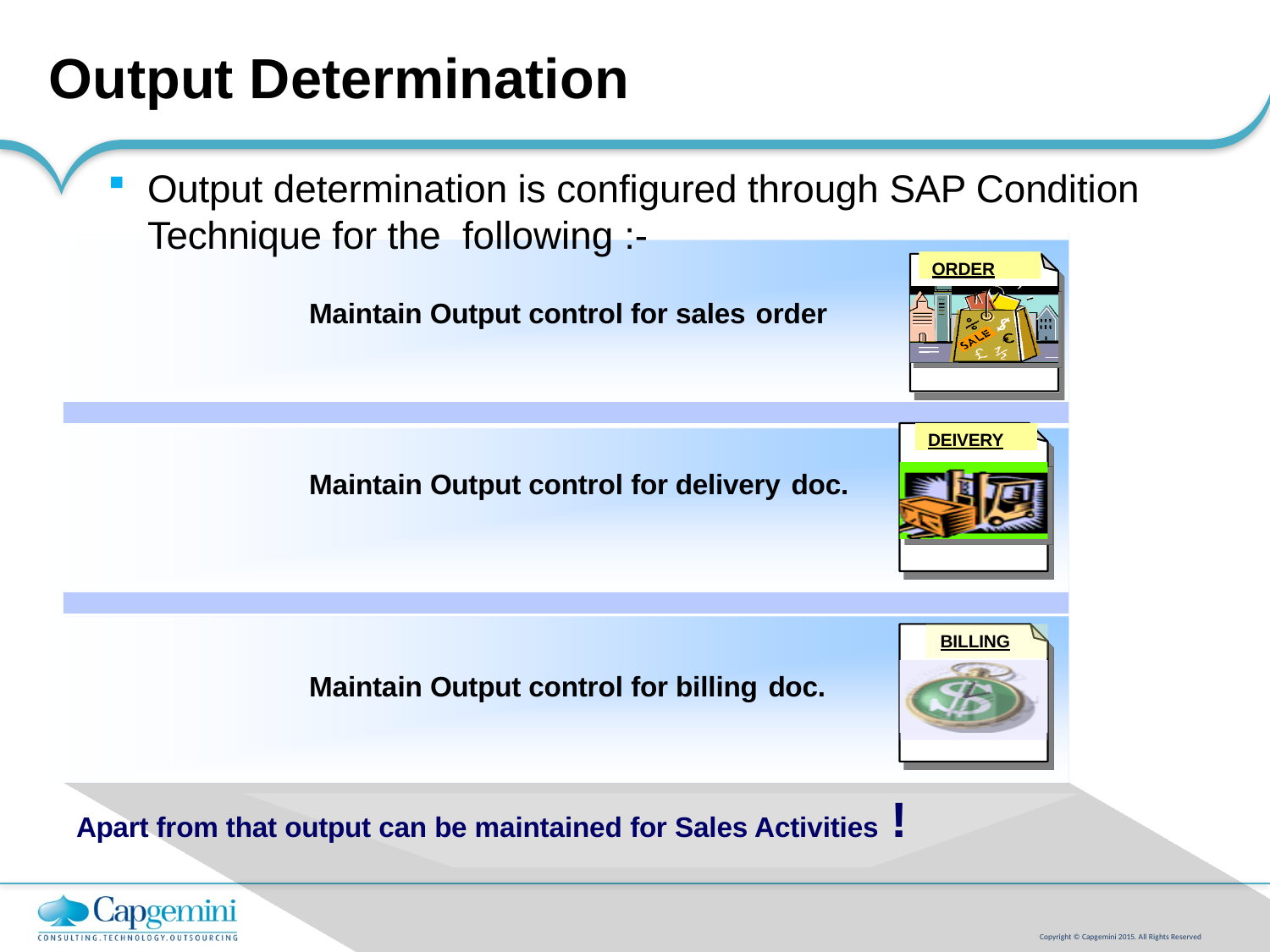

# Output Determination
Output determination is configured through SAP Condition Technique for the  following :-

ORDER

Maintain Output control for sales order

DEIVERY

Maintain Output control for delivery doc.

BILLING

Maintain Output control for billing doc.

Apart from that output can be maintained for Sales Activities !